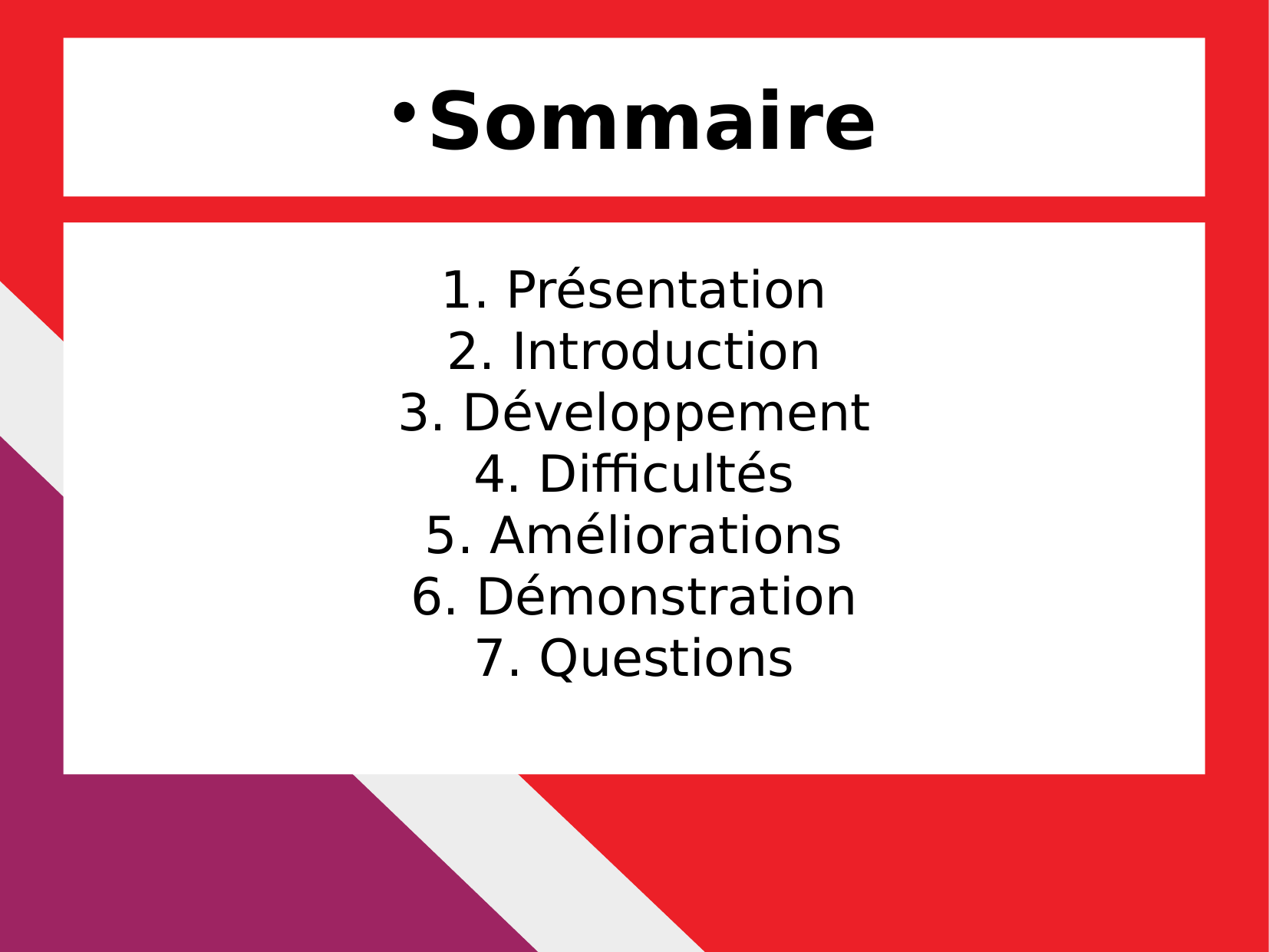

Sommaire

1. Présentation
2. Introduction
3. Développement
4. Difficultés
5. Améliorations
6. Démonstration
7. Questions